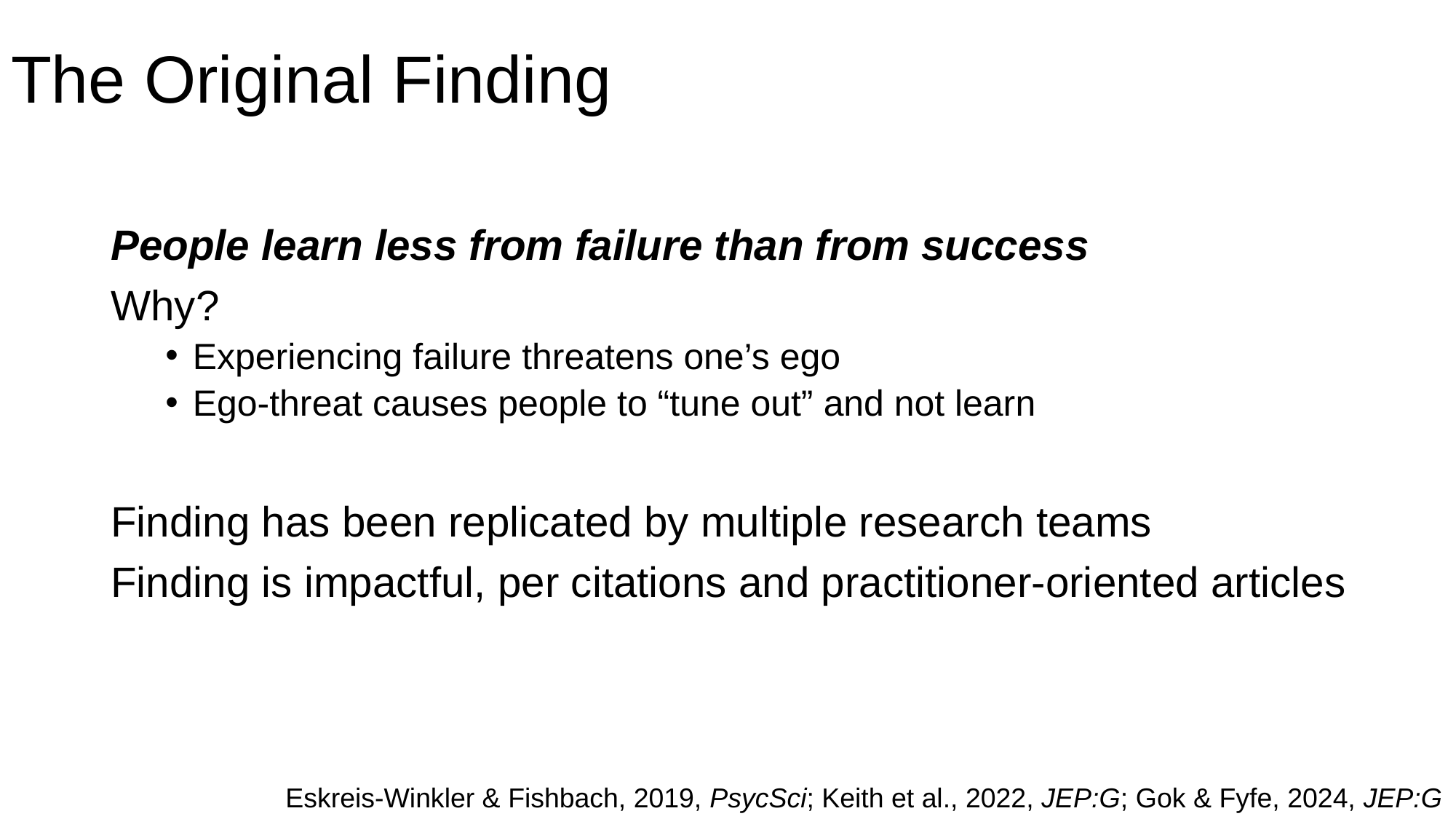

# The Original Finding
People learn less from failure than from success
Why?
Experiencing failure threatens one’s ego
Ego-threat causes people to “tune out” and not learn

Finding has been replicated by multiple research teams
Finding is impactful, per citations and practitioner-oriented articles
Eskreis-Winkler & Fishbach, 2019, PsycSci; Keith et al., 2022, JEP:G; Gok & Fyfe, 2024, JEP:G